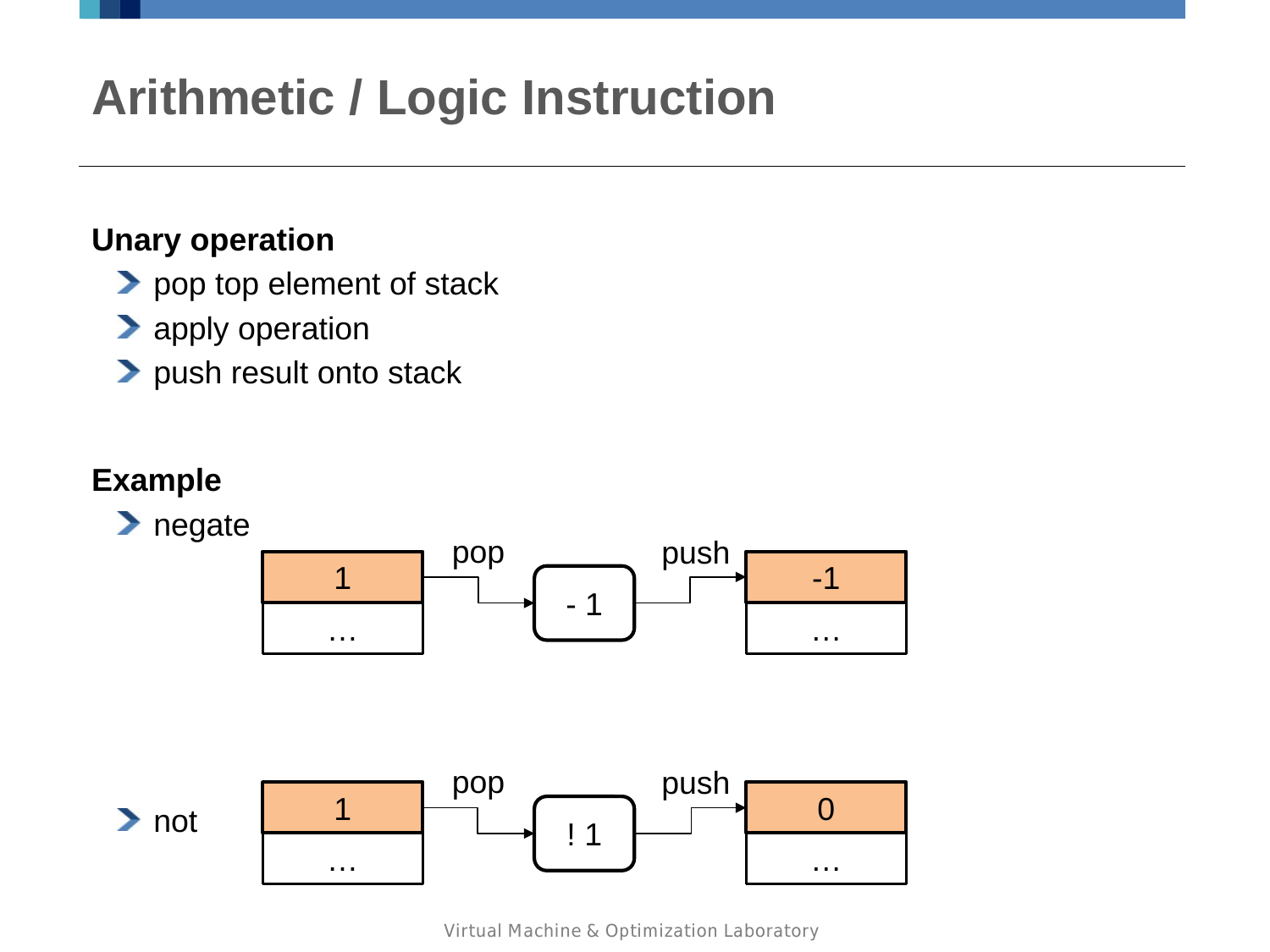

# Arithmetic / Logic Instruction
Unary operation
pop top element of stack
apply operation
push result onto stack

Example
negate

not

pop
push
1
…
-1
…
- 1
pop
push
1
…
0
…
! 1